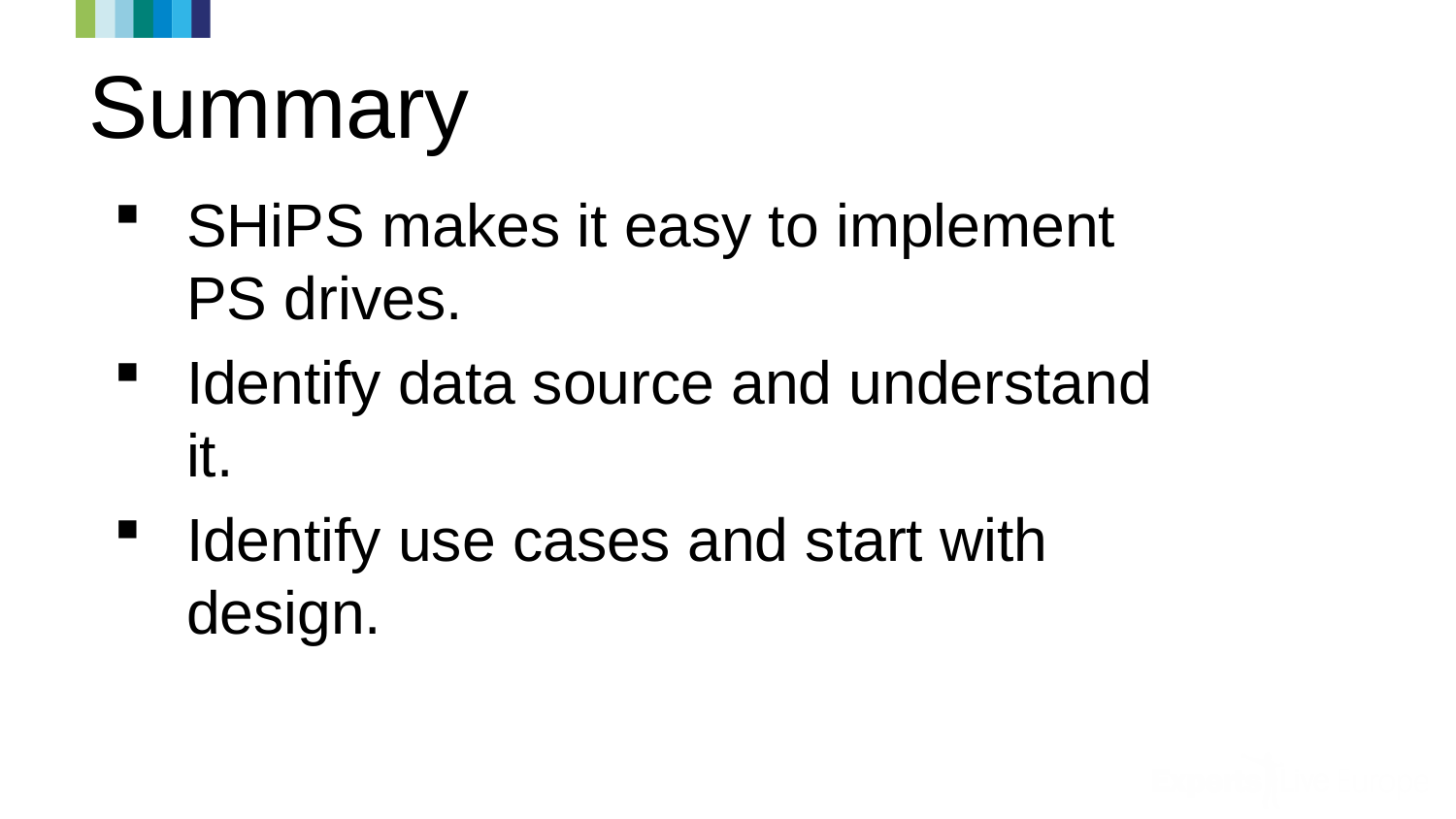

# Summary
SHiPS makes it easy to implement PS drives.
Identify data source and understand it.
Identify use cases and start with design.